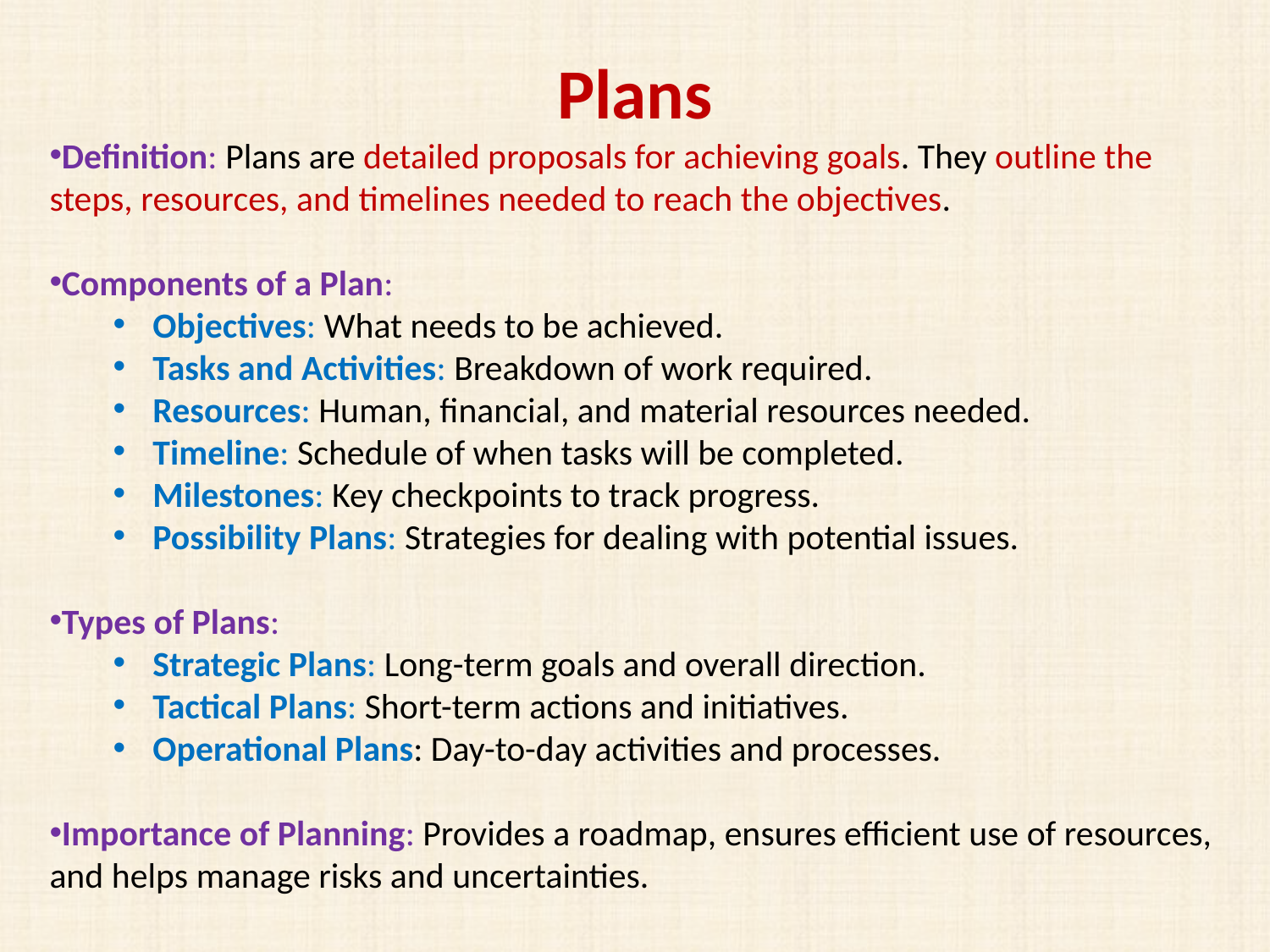

Plans
Definition: Plans are detailed proposals for achieving goals. They outline the steps, resources, and timelines needed to reach the objectives.

Components of a Plan:
Objectives: What needs to be achieved.
Tasks and Activities: Breakdown of work required.
Resources: Human, financial, and material resources needed.
Timeline: Schedule of when tasks will be completed.
Milestones: Key checkpoints to track progress.
Possibility Plans: Strategies for dealing with potential issues.

Types of Plans:
Strategic Plans: Long-term goals and overall direction.
Tactical Plans: Short-term actions and initiatives.
Operational Plans: Day-to-day activities and processes.

Importance of Planning: Provides a roadmap, ensures efficient use of resources, and helps manage risks and uncertainties.